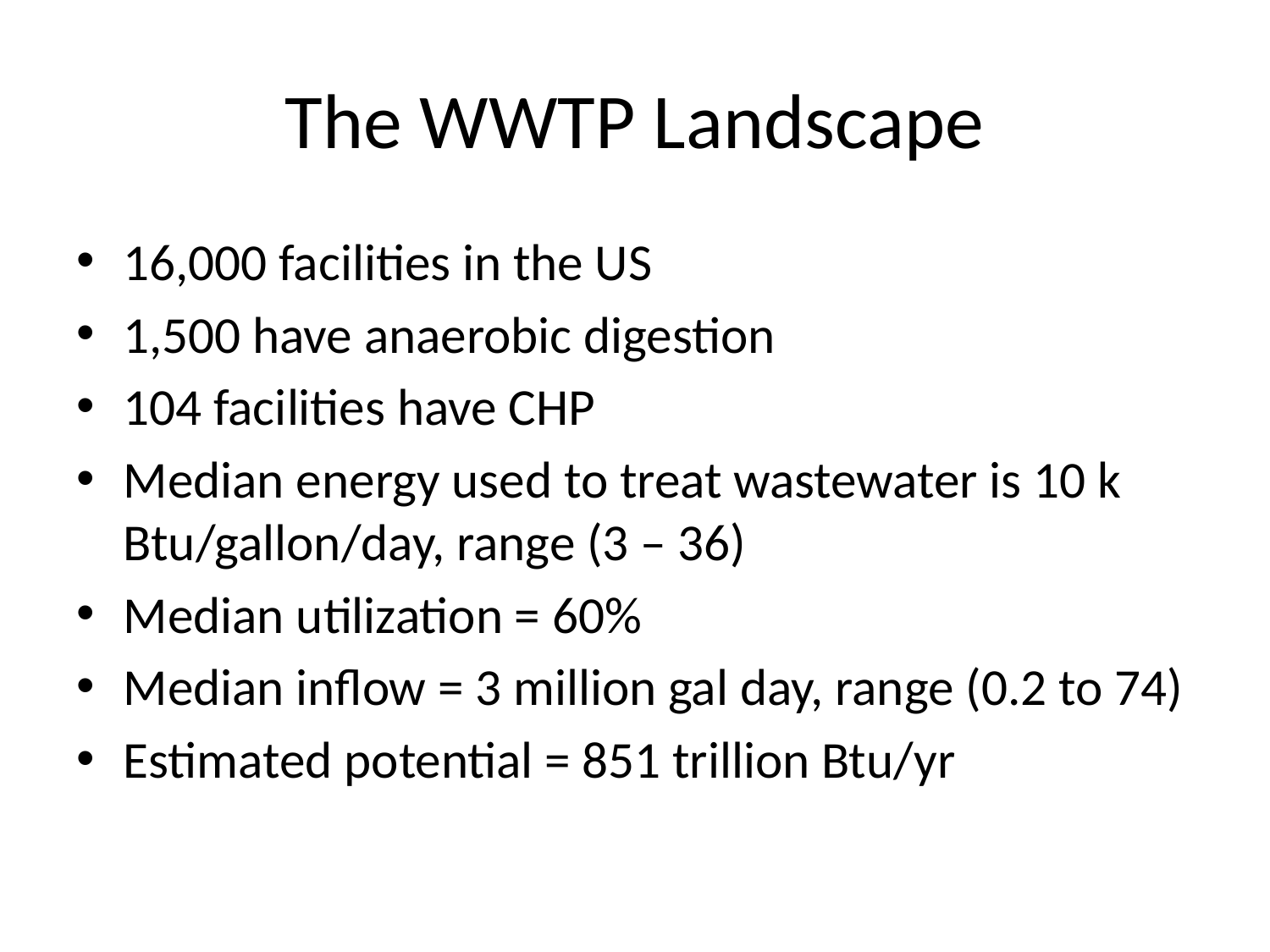

# The WWTP Landscape
16,000 facilities in the US
1,500 have anaerobic digestion
104 facilities have CHP
Median energy used to treat wastewater is 10 k Btu/gallon/day, range (3 – 36)
Median utilization = 60%
Median inflow = 3 million gal day, range (0.2 to 74)
Estimated potential = 851 trillion Btu/yr